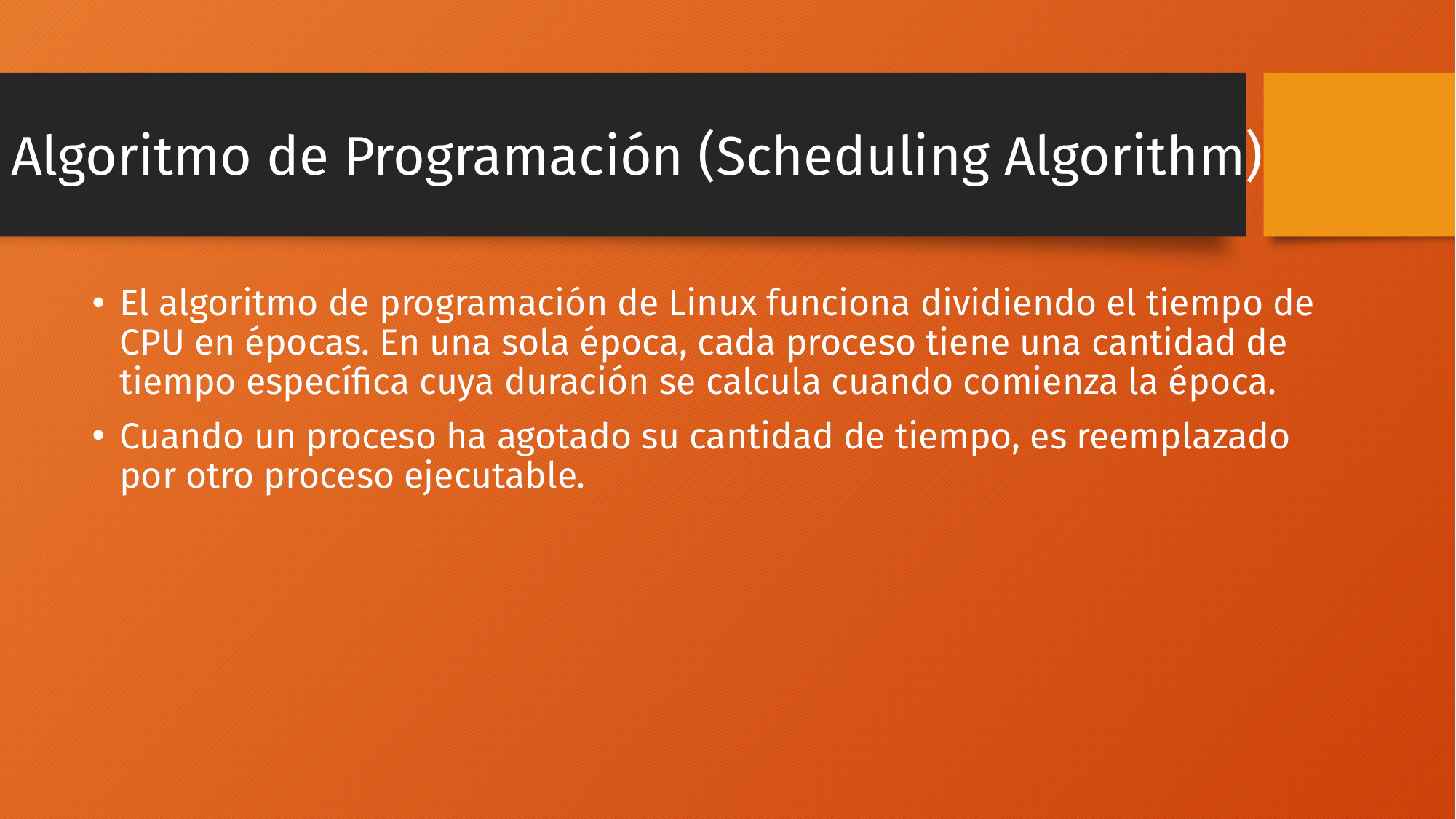

# Algoritmo de Programación (Scheduling Algorithm)
El algoritmo de programación de Linux funciona dividiendo el tiempo de CPU en épocas. En una sola época, cada proceso tiene una cantidad de tiempo específica cuya duración se calcula cuando comienza la época.
Cuando un proceso ha agotado su cantidad de tiempo, es reemplazado por otro proceso ejecutable.